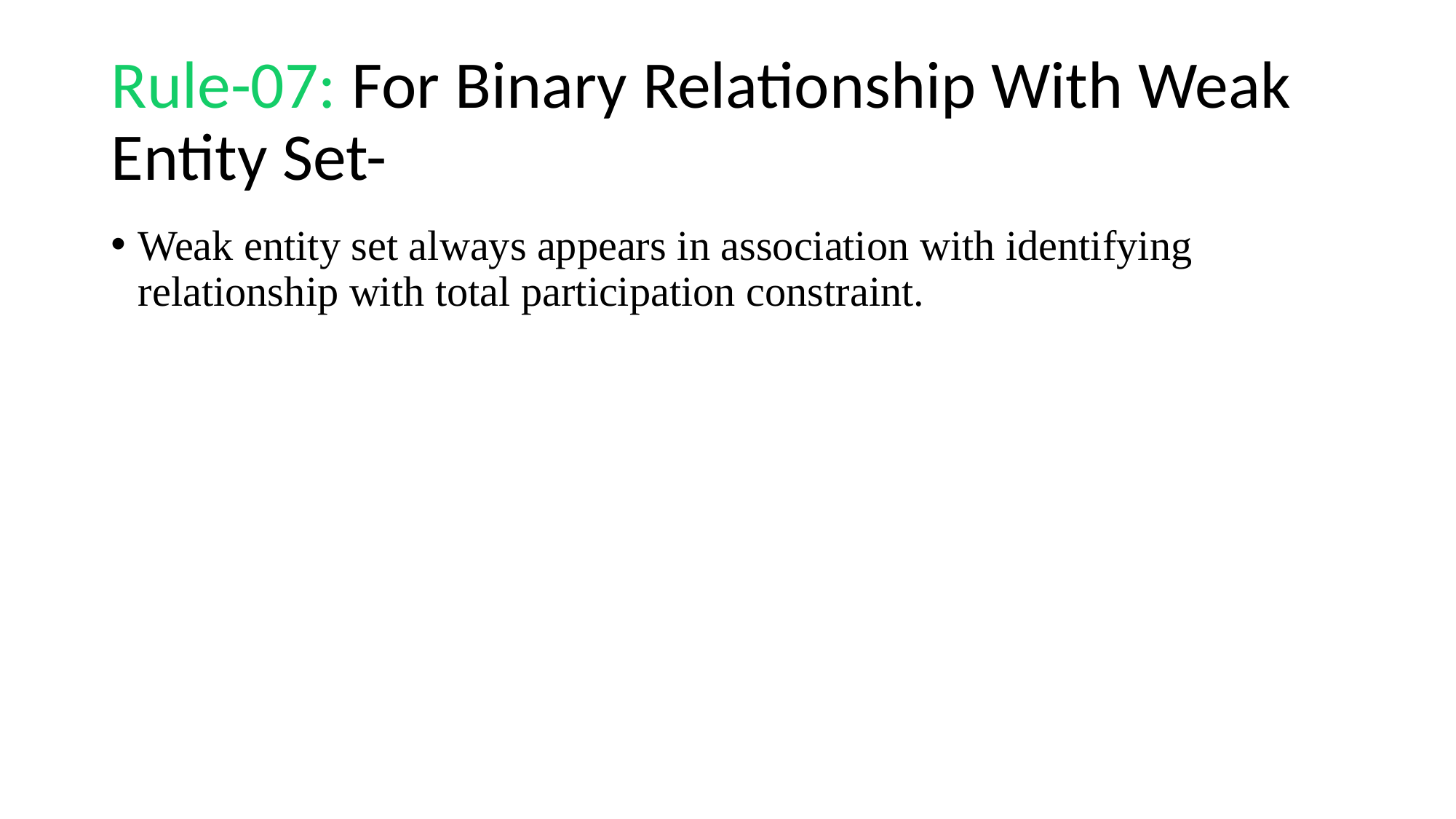

# Rule-07: For Binary Relationship With Weak Entity Set-
Weak entity set always appears in association with identifying relationship with total participation constraint.